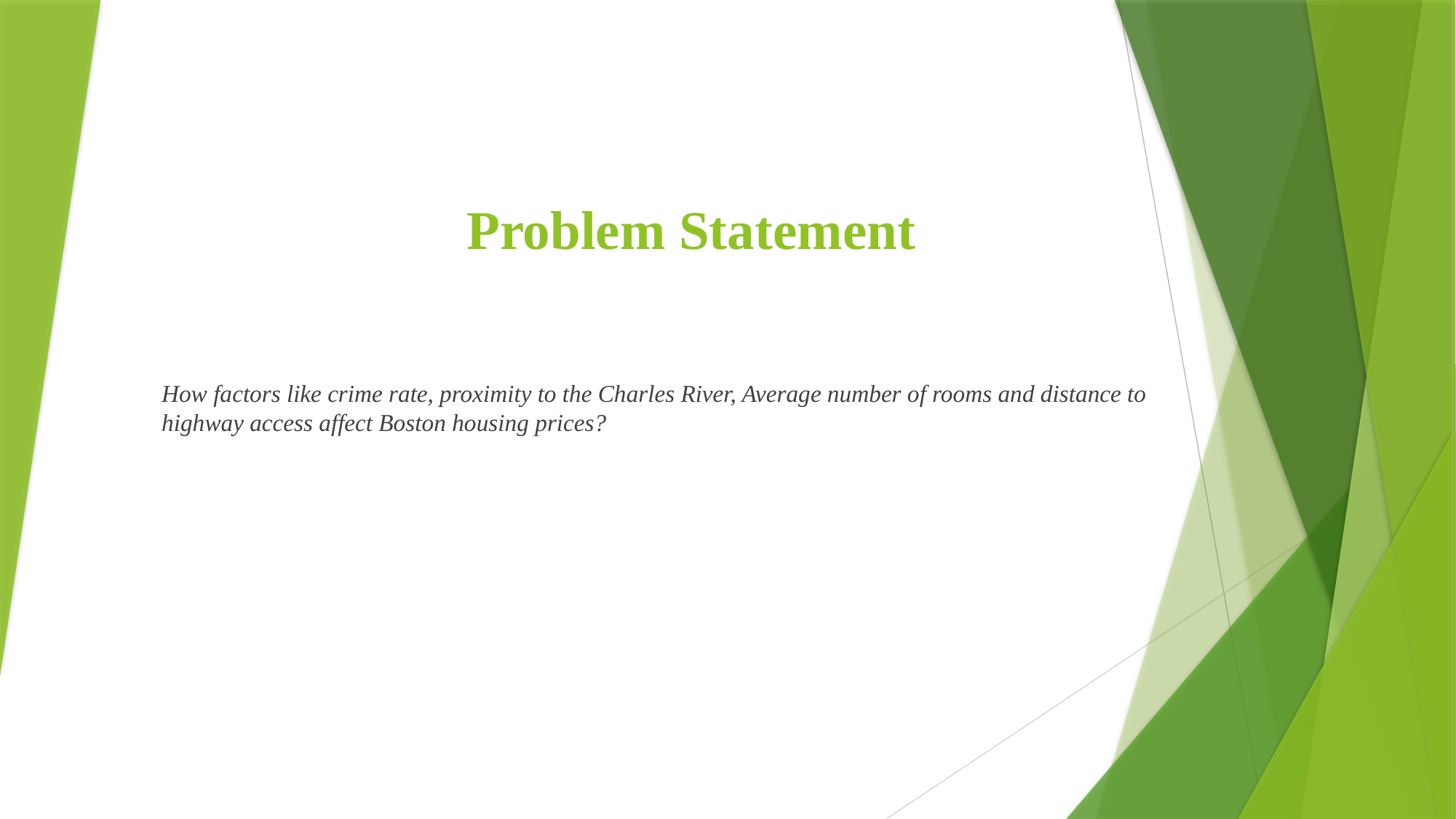

# Problem Statement
How factors like crime rate, proximity to the Charles River, Average number of rooms and distance to highway access affect Boston housing prices?